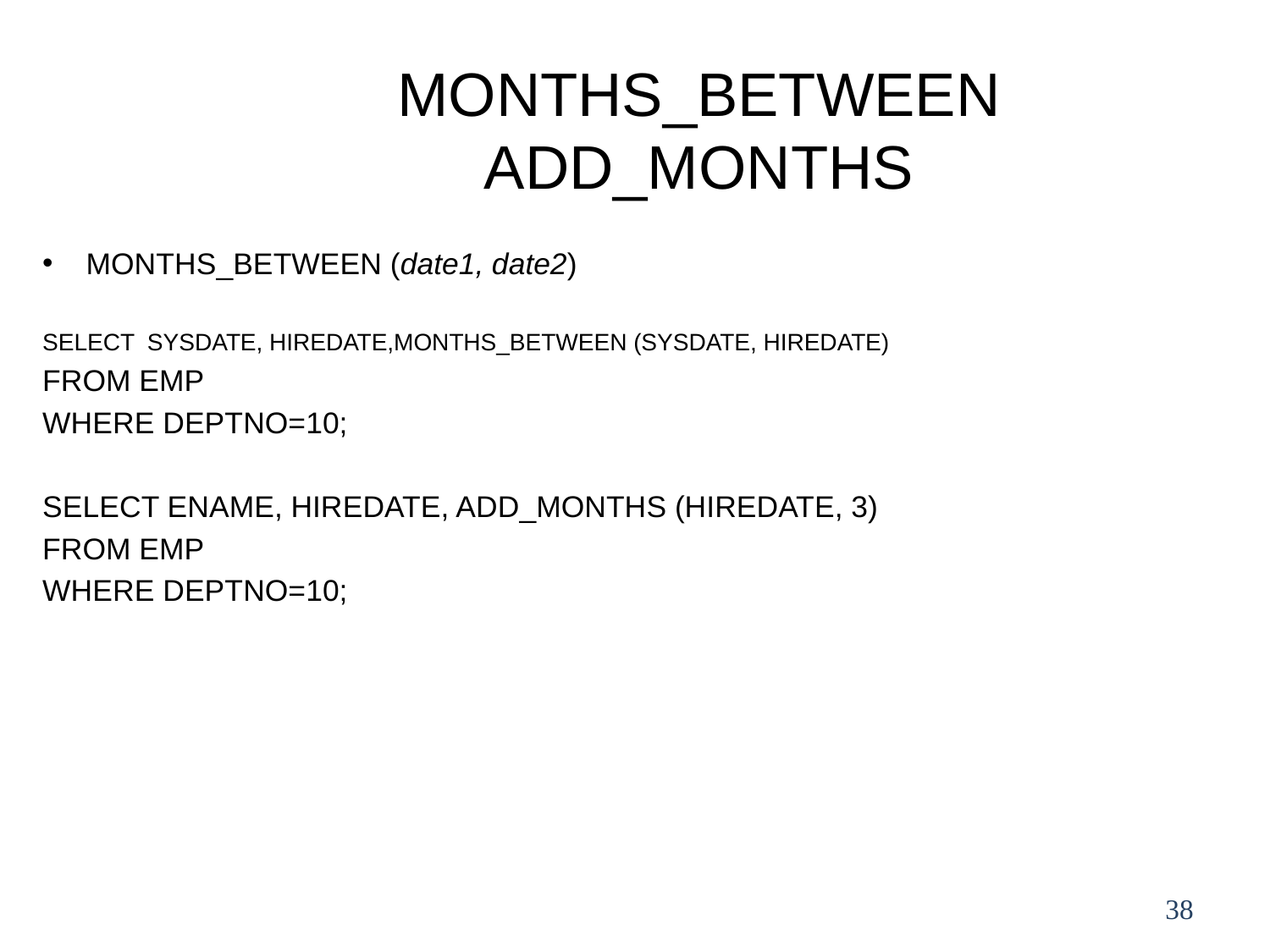

# MONTHS_BETWEEN ADD_MONTHS
MONTHS_BETWEEN (date1, date2)

SELECT  SYSDATE, HIREDATE,MONTHS_BETWEEN (SYSDATE, HIREDATE)
FROM EMP
WHERE DEPTNO=10;

SELECT ENAME, HIREDATE, ADD_MONTHS (HIREDATE, 3)
FROM EMP
WHERE DEPTNO=10;

38